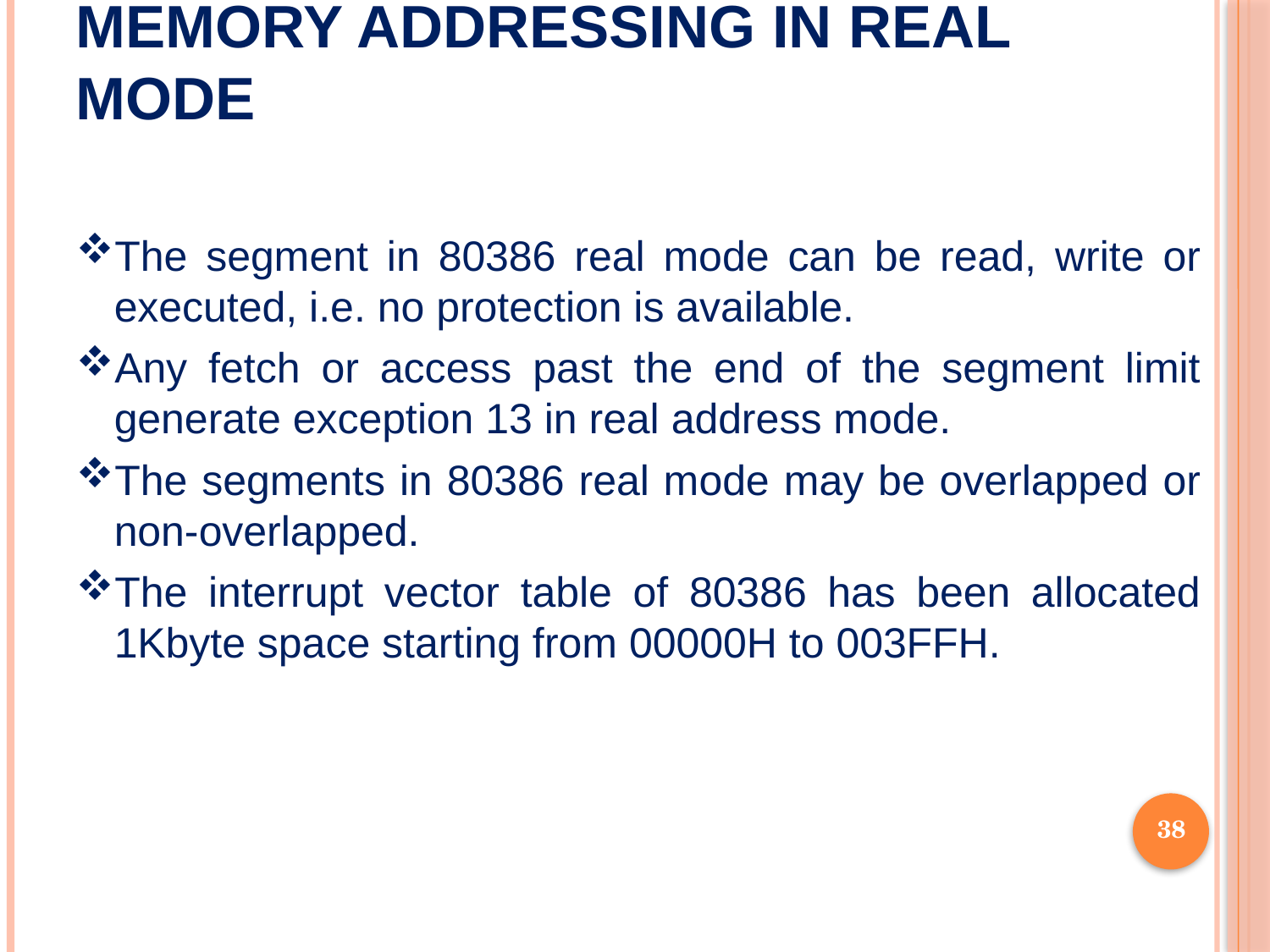

# Memory Addressing in Real Mode
The segment in 80386 real mode can be read, write or executed, i.e. no protection is available.
Any fetch or access past the end of the segment limit generate exception 13 in real address mode.
The segments in 80386 real mode may be overlapped or non-overlapped.
The interrupt vector table of 80386 has been allocated 1Kbyte space starting from 00000H to 003FFH.
38